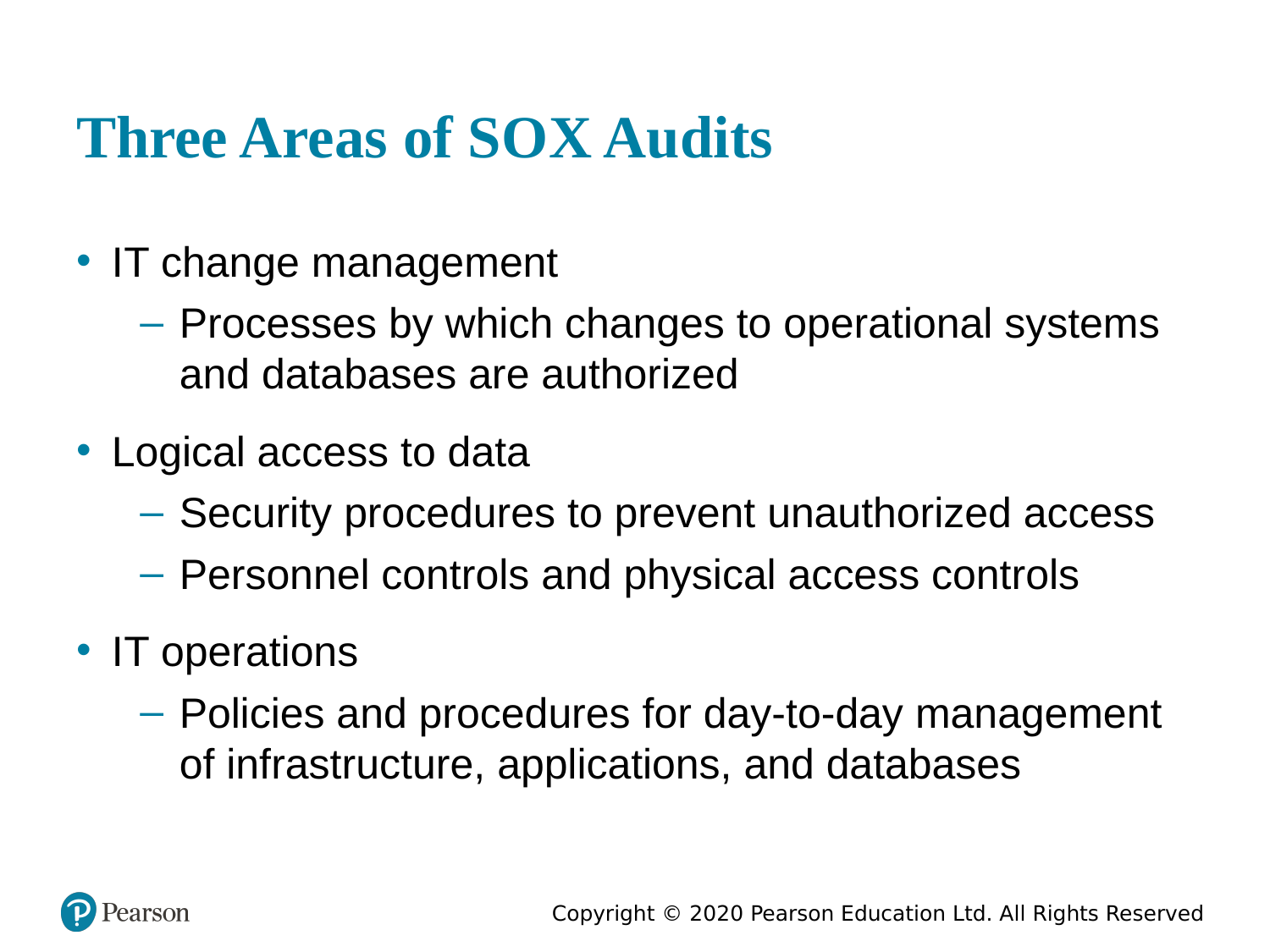

# Three Areas of S O X Audits
I T change management
Processes by which changes to operational systems and databases are authorized
Logical access to data
Security procedures to prevent unauthorized access
Personnel controls and physical access controls
I T operations
Policies and procedures for day-to-day management of infrastructure, applications, and databases